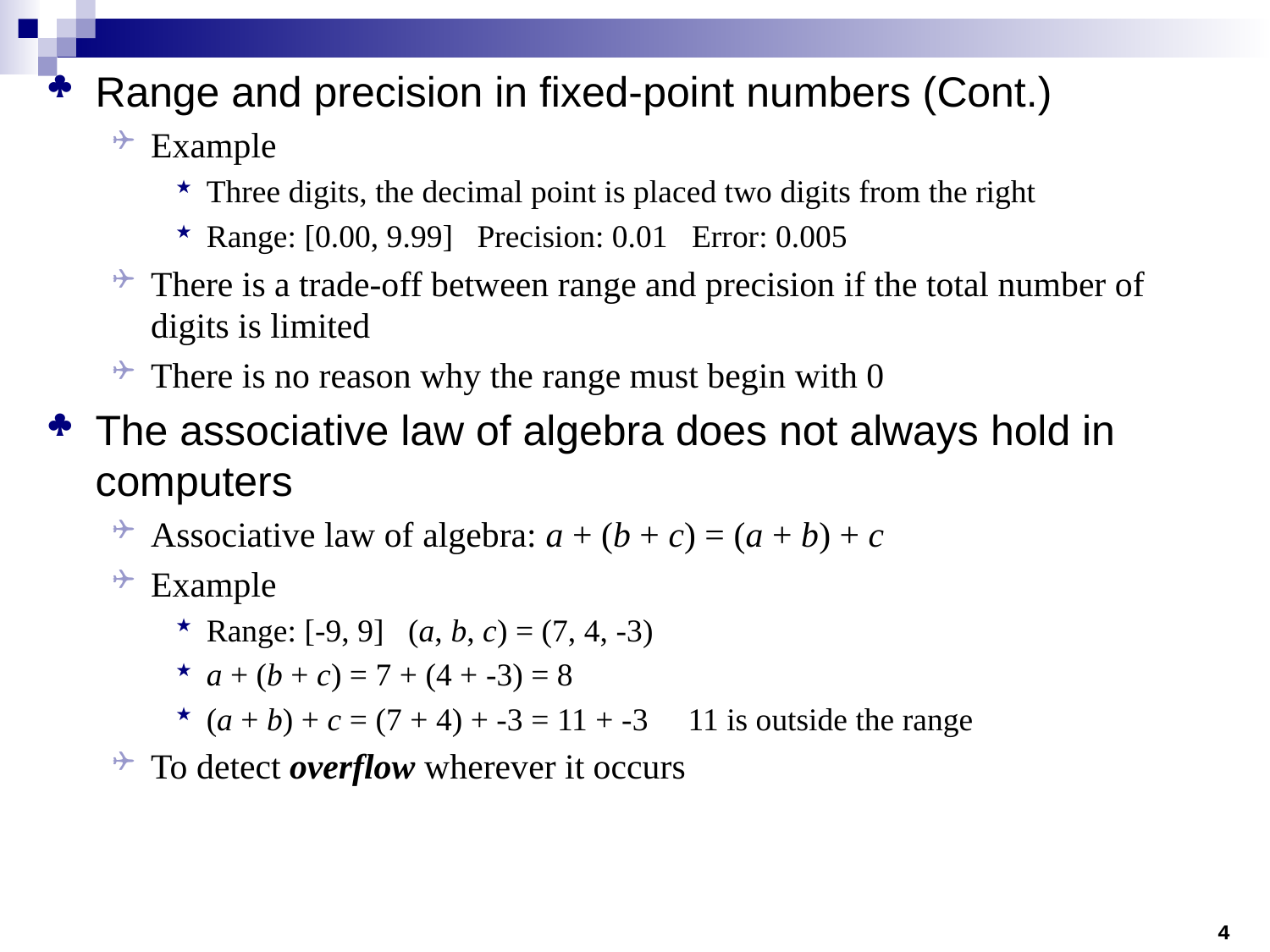

Range and precision in fixed-point numbers (Cont.)
Example
Three digits, the decimal point is placed two digits from the right
Range: [0.00, 9.99]   Precision: 0.01   Error: 0.005
There is a trade-off between range and precision if the total number of digits is limited
There is no reason why the range must begin with 0
The associative law of algebra does not always hold in computers
Associative law of algebra: a + (b + c) = (a + b) + c
Example
Range: [-9, 9]   (a, b, c) = (7, 4, -3)
a + (b + c) = 7 + (4 + -3) = 8
(a + b) + c = (7 + 4) + -3 = 11 + -3     11 is outside the range
To detect overflow wherever it occurs
4